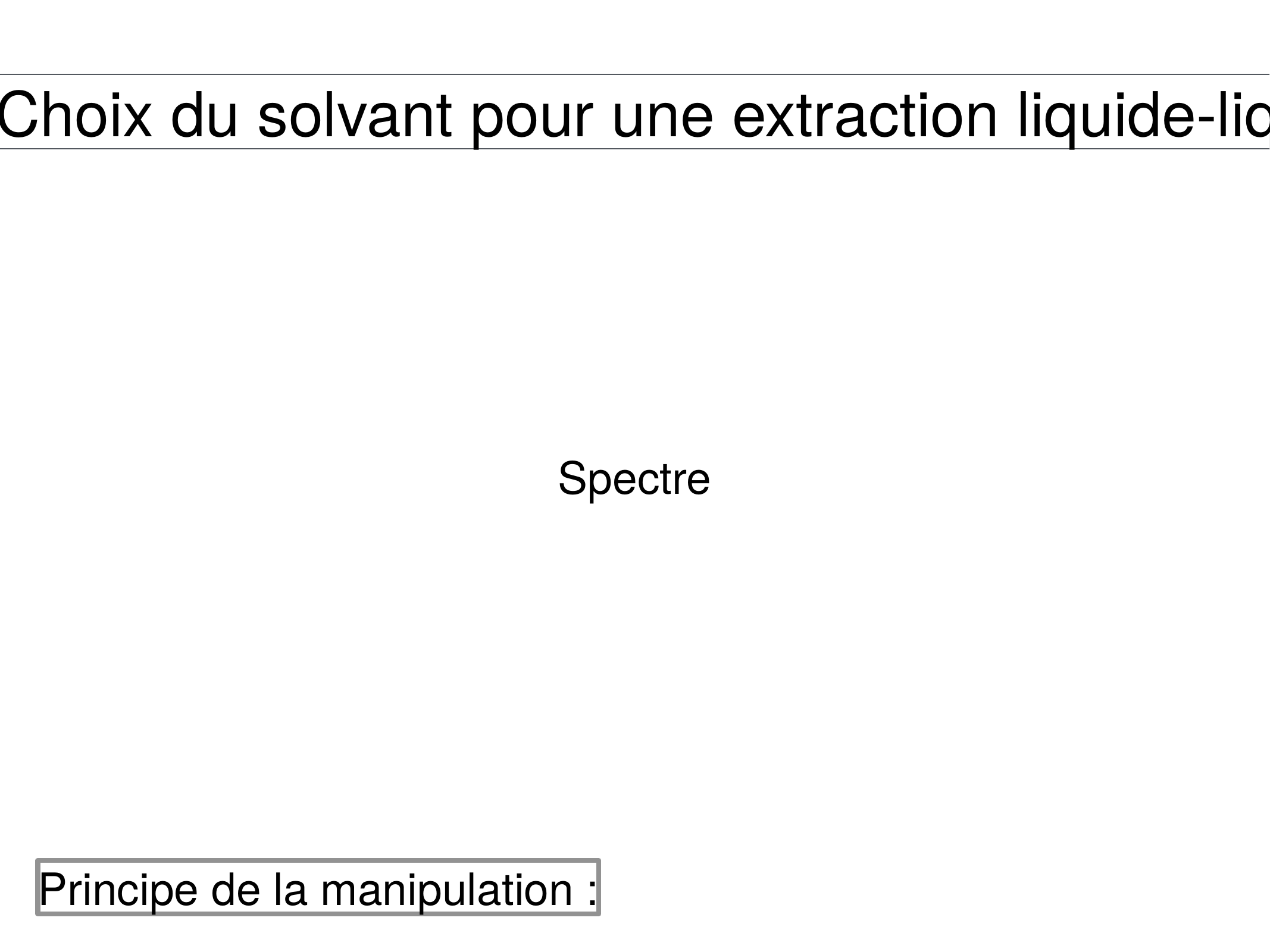

II.1) Choix du solvant pour une extraction liquide-liquide
Spectre
Principe de la manipulation :
9